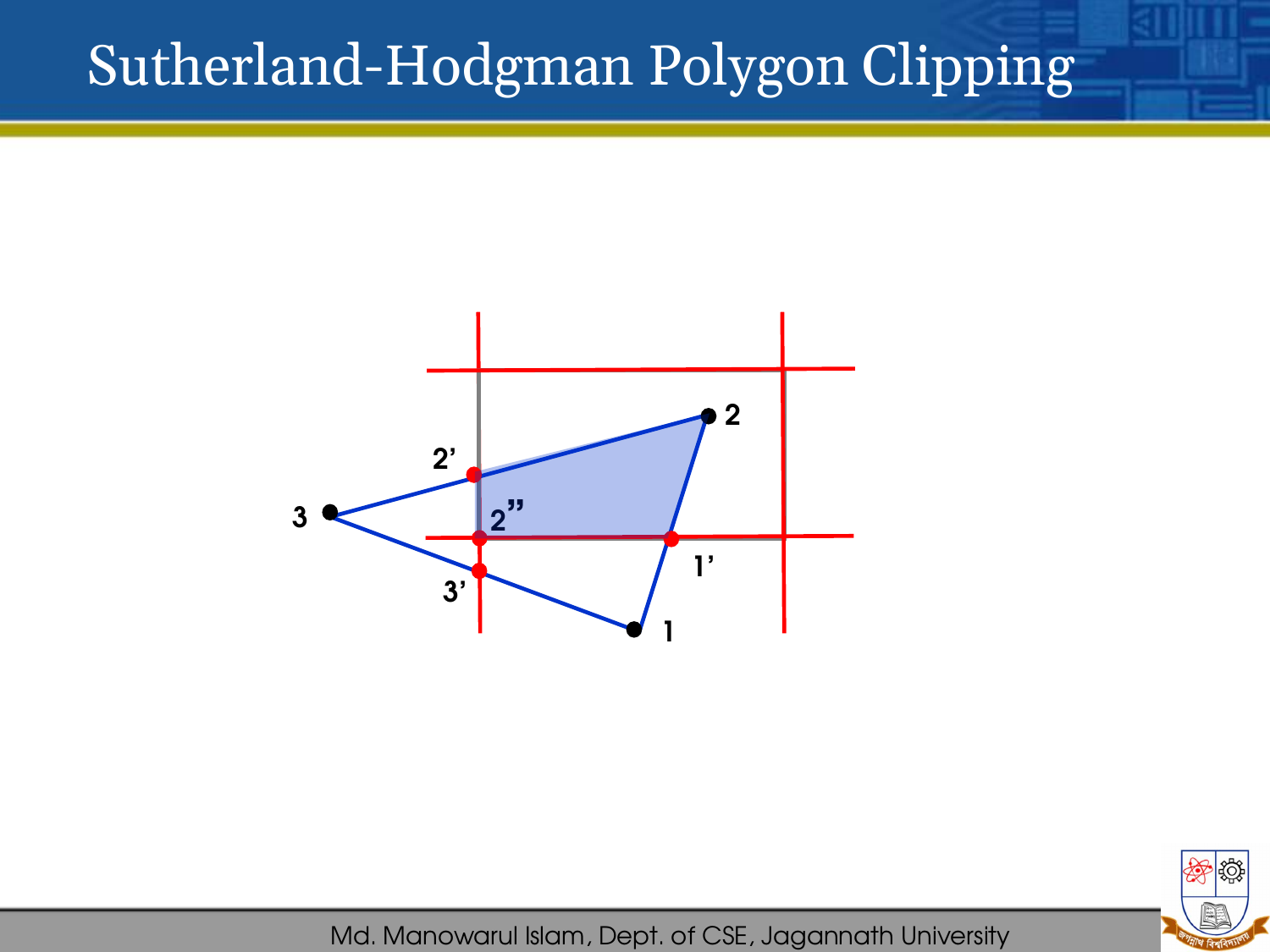

Sutherland-Hodgman Polygon Clipping

2

2’

2”
3

1’

3’
1